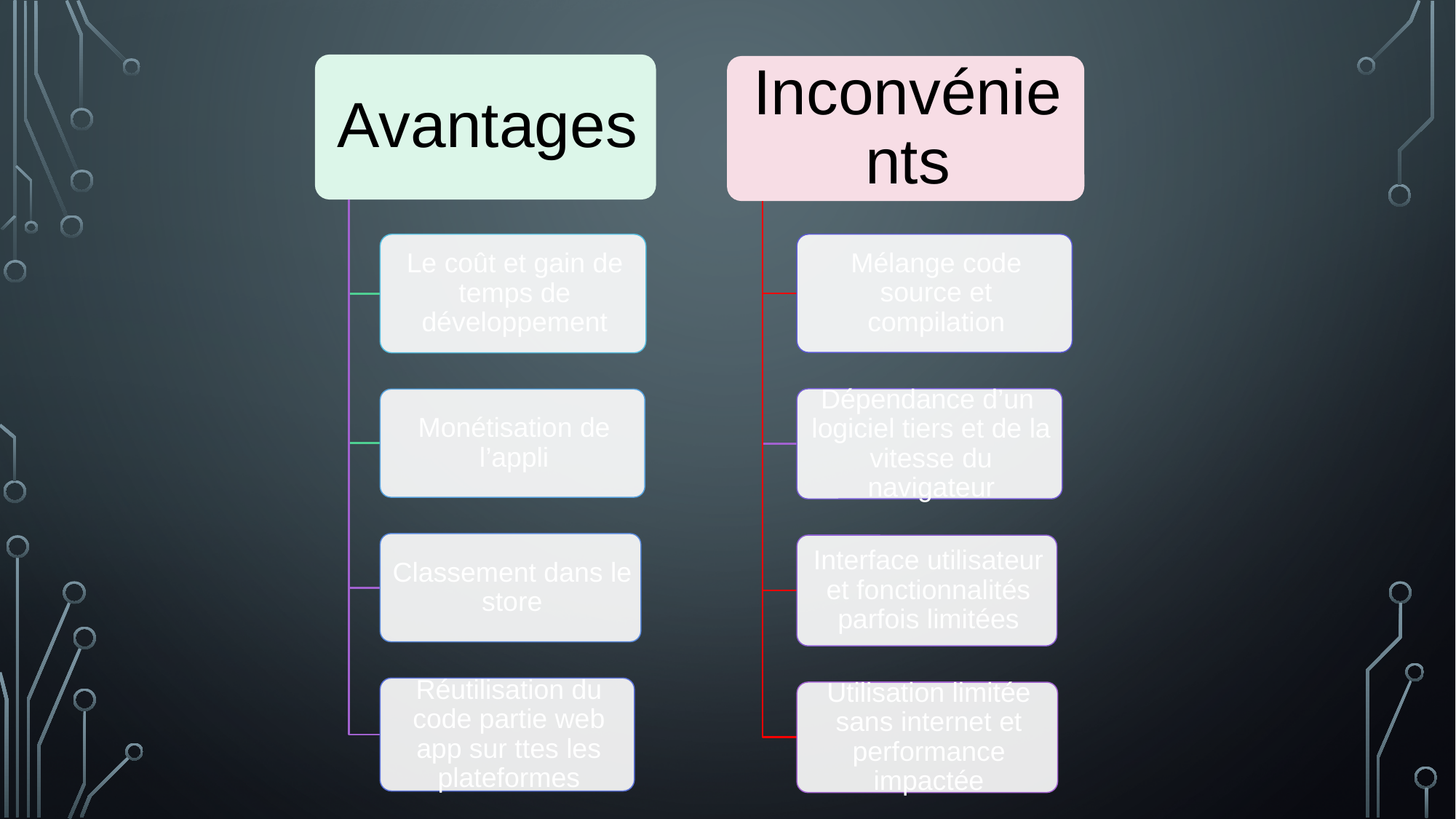

Avantages
Le coût et gain de temps de développement
Monétisation de l’appli
Classement dans le store
Réutilisation du code partie web app sur ttes les plateformes
Inconvénients
Mélange code source et compilation
Dépendance d’un  logiciel tiers et de la vitesse du navigateur
Interface utilisateur et fonctionnalités parfois limitées
Utilisation limitée sans internet et performance impactée